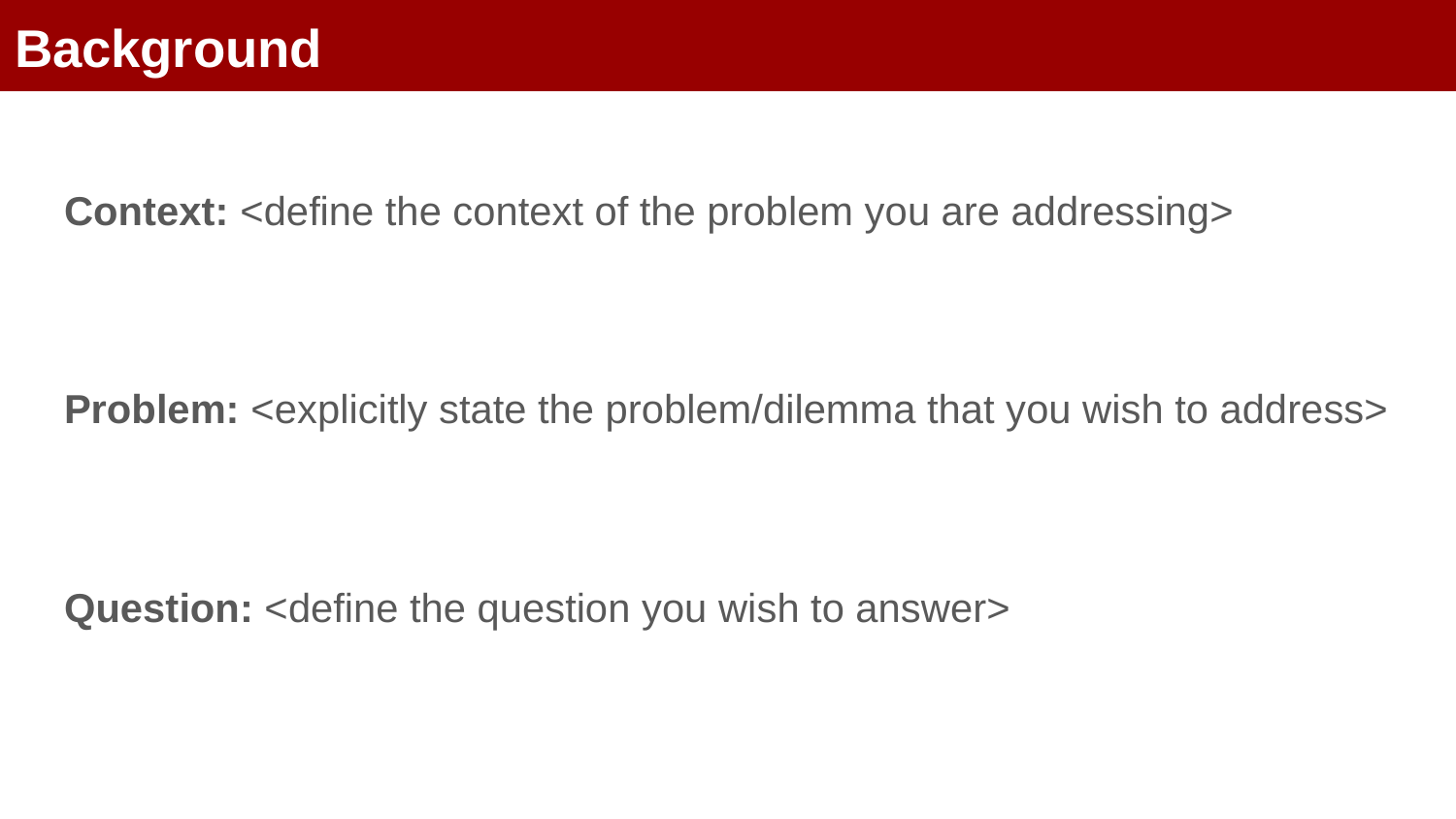

# Background
Context: <define the context of the problem you are addressing>
Problem: <explicitly state the problem/dilemma that you wish to address>
Question: <define the question you wish to answer>